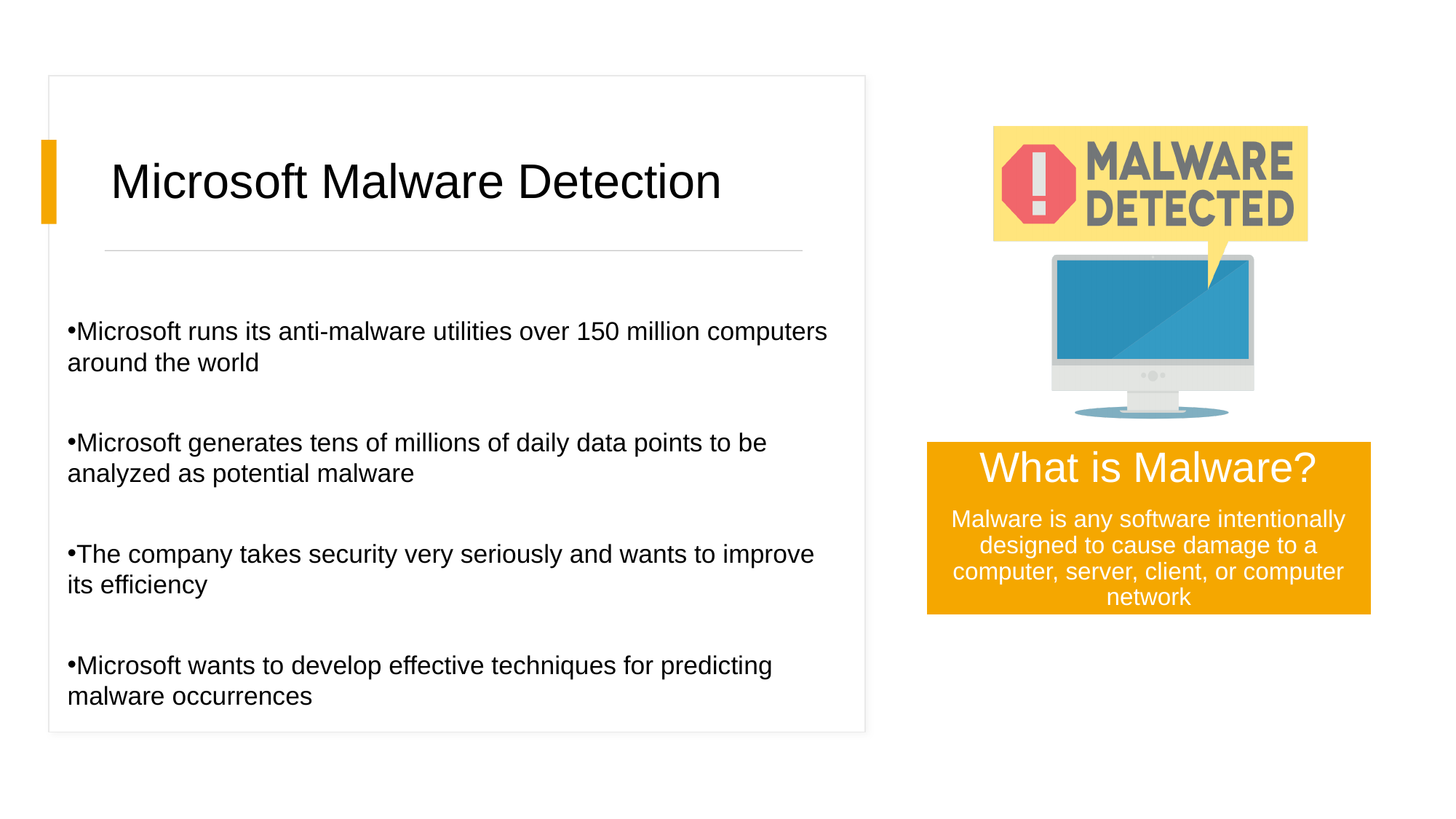

What is Malware?
Malware is any software intentionally designed to cause damage to a computer, server, client, or computer network

# Microsoft Malware Detection

Microsoft runs its anti-malware utilities over 150 million computers around the world

Microsoft generates tens of millions of daily data points to be analyzed as potential malware

The company takes security very seriously and wants to improve its efficiency

Microsoft wants to develop effective techniques for predicting malware occurrences